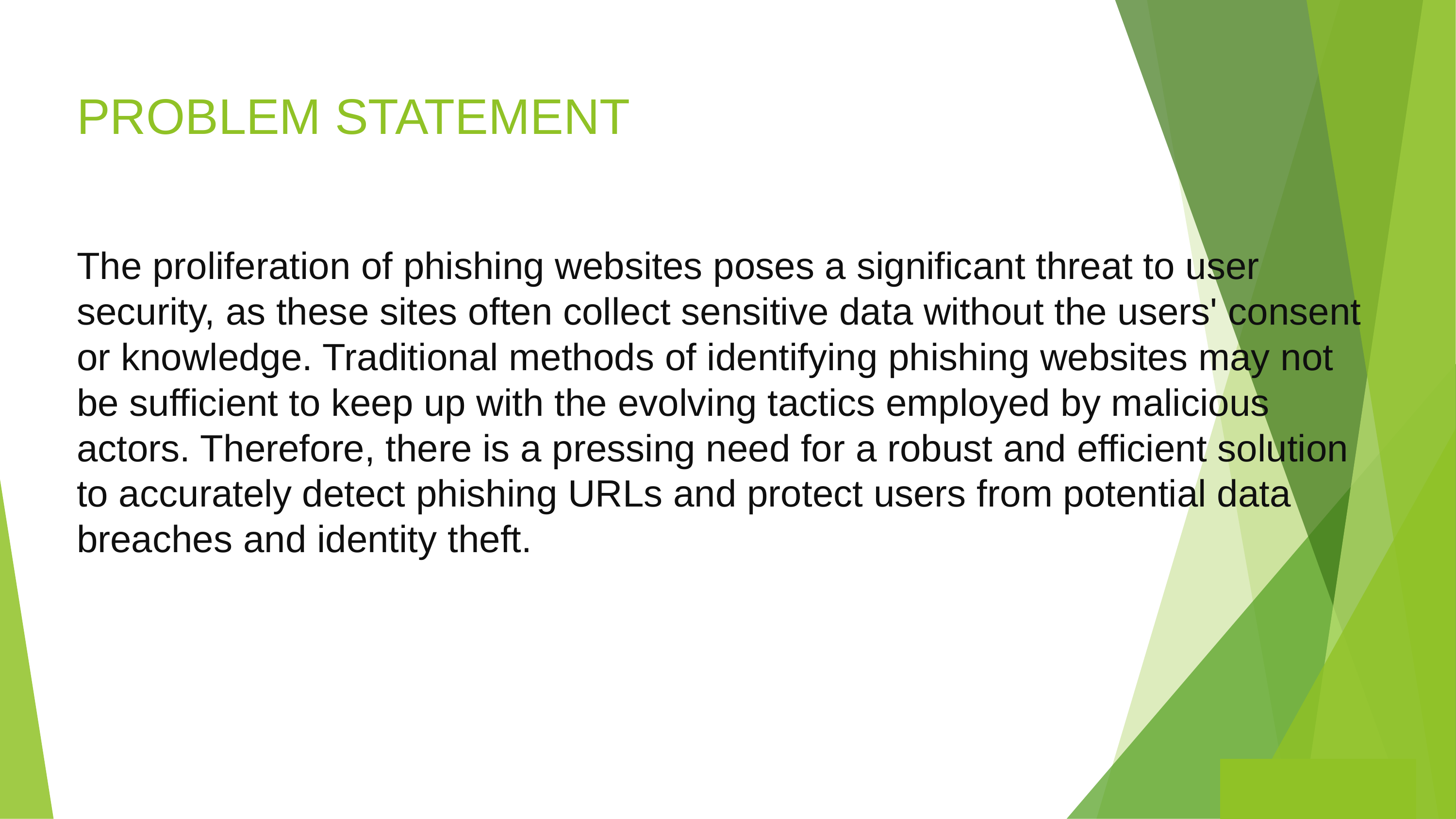

PROBLEM STATEMENT
The proliferation of phishing websites poses a significant threat to user security, as these sites often collect sensitive data without the users' consent or knowledge. Traditional methods of identifying phishing websites may not be sufficient to keep up with the evolving tactics employed by malicious actors. Therefore, there is a pressing need for a robust and efficient solution to accurately detect phishing URLs and protect users from potential data breaches and identity theft.